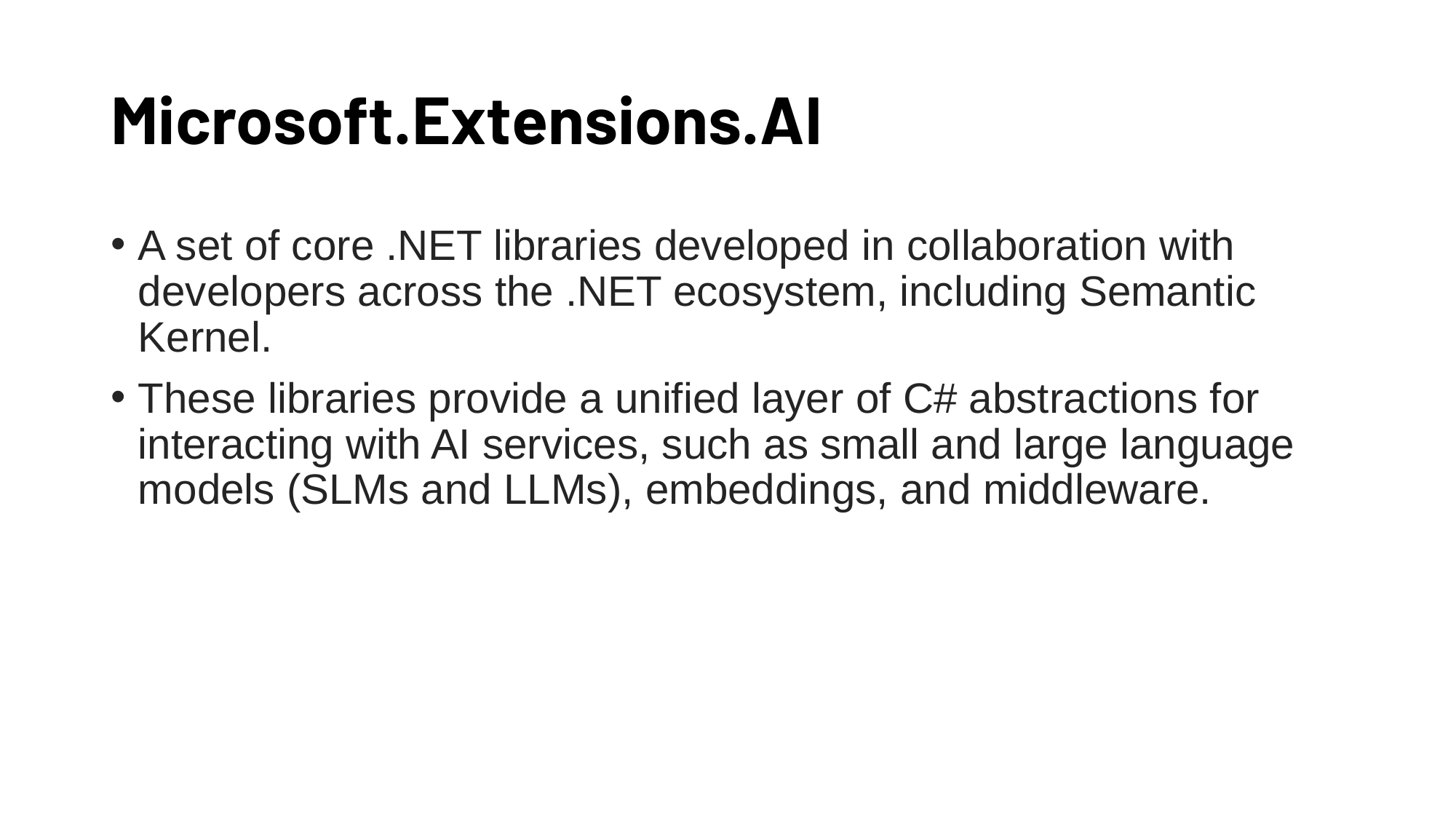

# Microsoft.Extensions.AI
A set of core .NET libraries developed in collaboration with developers across the .NET ecosystem, including Semantic Kernel.
These libraries provide a unified layer of C# abstractions for interacting with AI services, such as small and large language models (SLMs and LLMs), embeddings, and middleware.